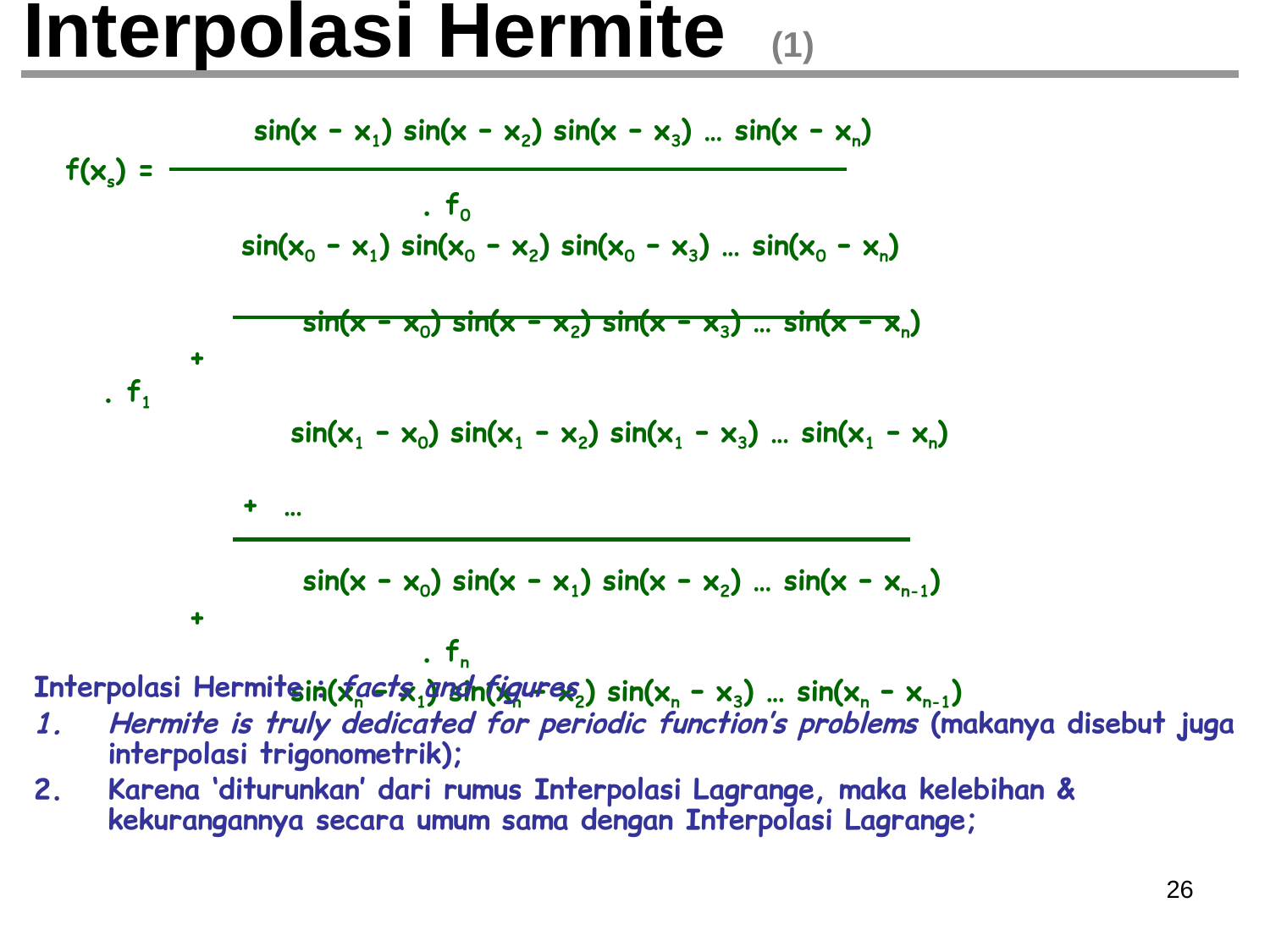

# Interpolasi Hermite     (1)
	     sin(x – x1) sin(x – x2) sin(x – x3) … sin(x – xn)
f(xs) =					    	                             . f0
	    sin(x0 – x1) sin(x0 – x2) sin(x0 – x3) … sin(x0 – xn)

	         sin(x – x0) sin(x – x2) sin(x – x3) … sin(x – xn)
          +				    	                                 . f1
	        sin(x1 – x0) sin(x1 – x2) sin(x1 – x3) … sin(x1 – xn)

	    +  …

	         sin(x – x0) sin(x – x1) sin(x – x2) … sin(x – xn-1)
          +				      	                             . fn
	        sin(xn – x1) sin(xn – x2) sin(xn – x3) … sin(xn – xn-1)
Interpolasi Hermite : facts and figures
Hermite is truly dedicated for periodic function’s problems (makanya disebut juga interpolasi trigonometrik);
Karena ‘diturunkan’ dari rumus Interpolasi Lagrange, maka kelebihan & kekurangannya secara umum sama dengan Interpolasi Lagrange;
26